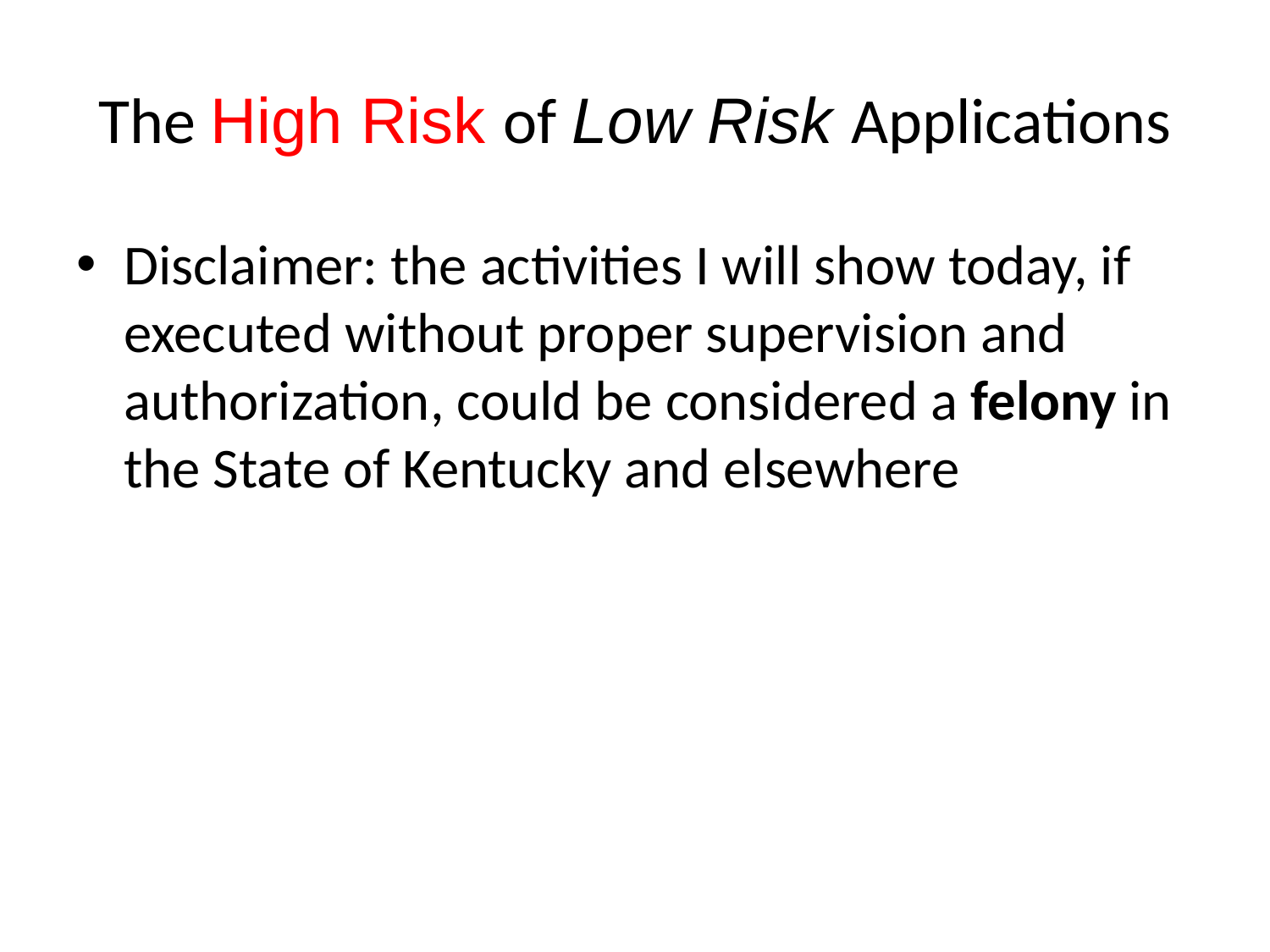

# The High Risk of Low Risk Applications
Disclaimer: the activities I will show today, if executed without proper supervision and authorization, could be considered a felony in the State of Kentucky and elsewhere